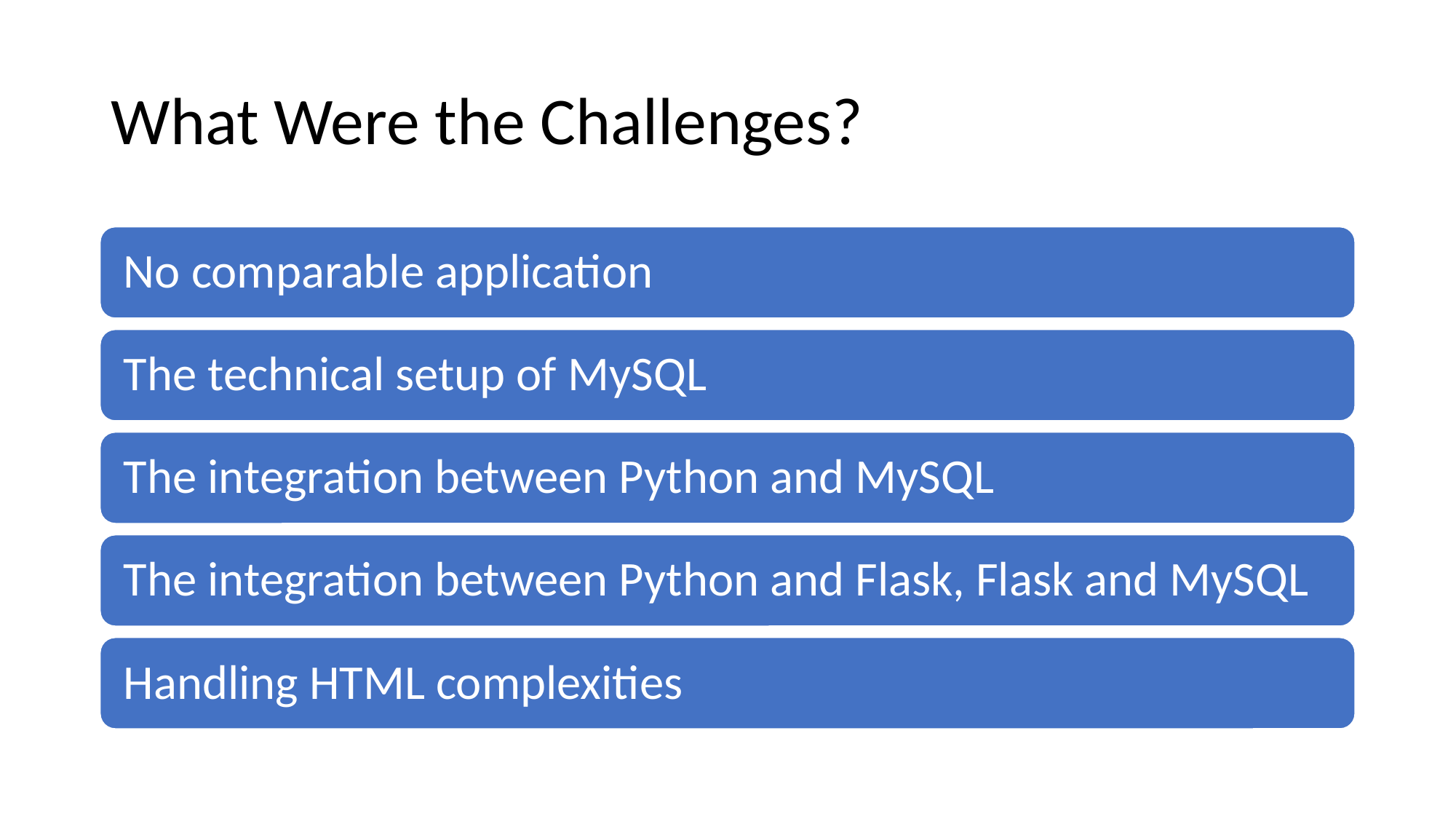

# What Were the Challenges?
No comparable application
The technical setup of MySQL
The integration between Python and MySQL
The integration between Python and Flask, Flask and MySQL
Handling HTML complexities